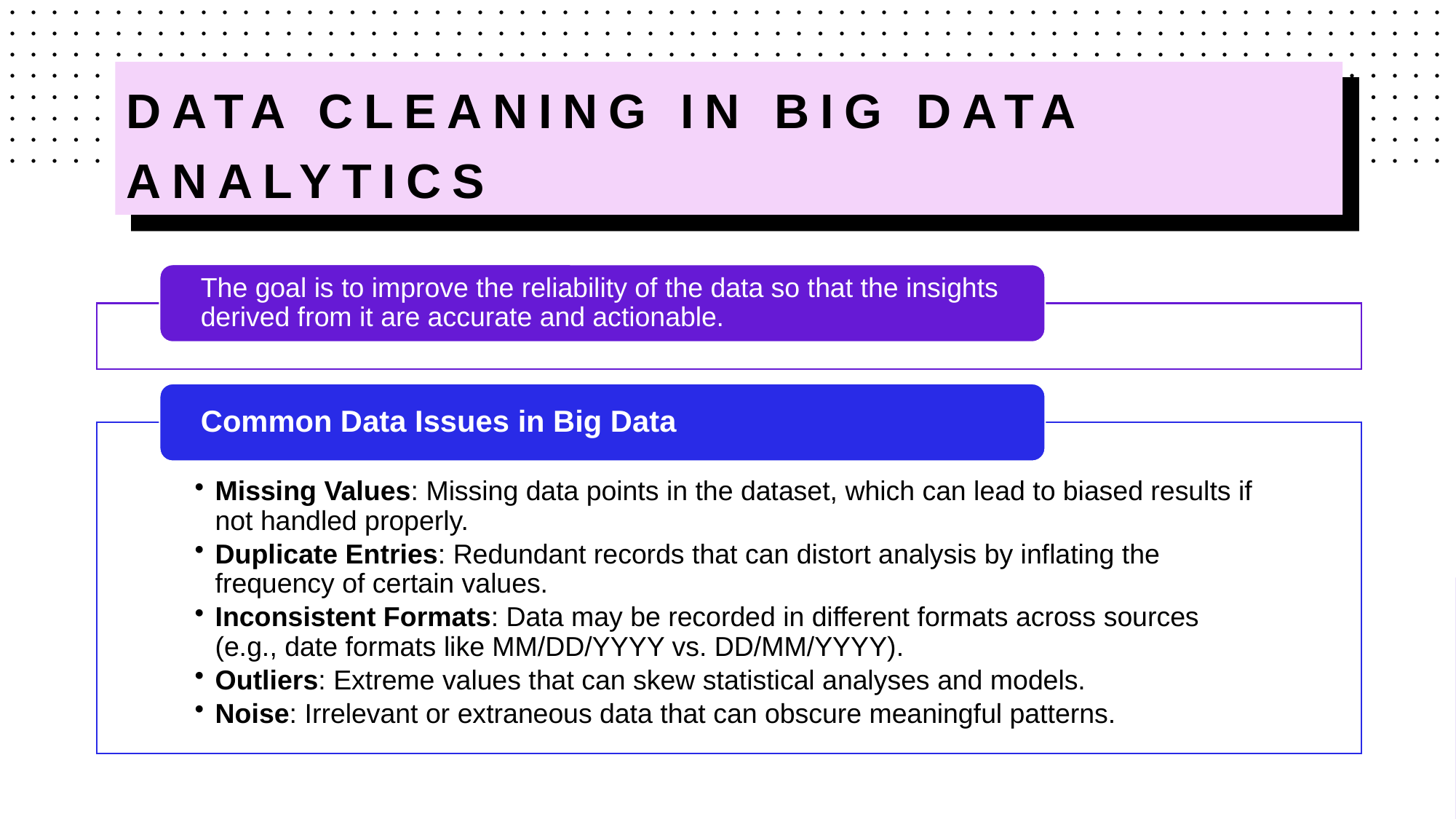

# Data Cleaning in Big Data Analytics
The goal is to improve the reliability of the data so that the insights derived from it are accurate and actionable.
Missing Values: Missing data points in the dataset, which can lead to biased results if not handled properly.
Duplicate Entries: Redundant records that can distort analysis by inflating the frequency of certain values.
Inconsistent Formats: Data may be recorded in different formats across sources (e.g., date formats like MM/DD/YYYY vs. DD/MM/YYYY).
Outliers: Extreme values that can skew statistical analyses and models.
Noise: Irrelevant or extraneous data that can obscure meaningful patterns.
Common Data Issues in Big Data